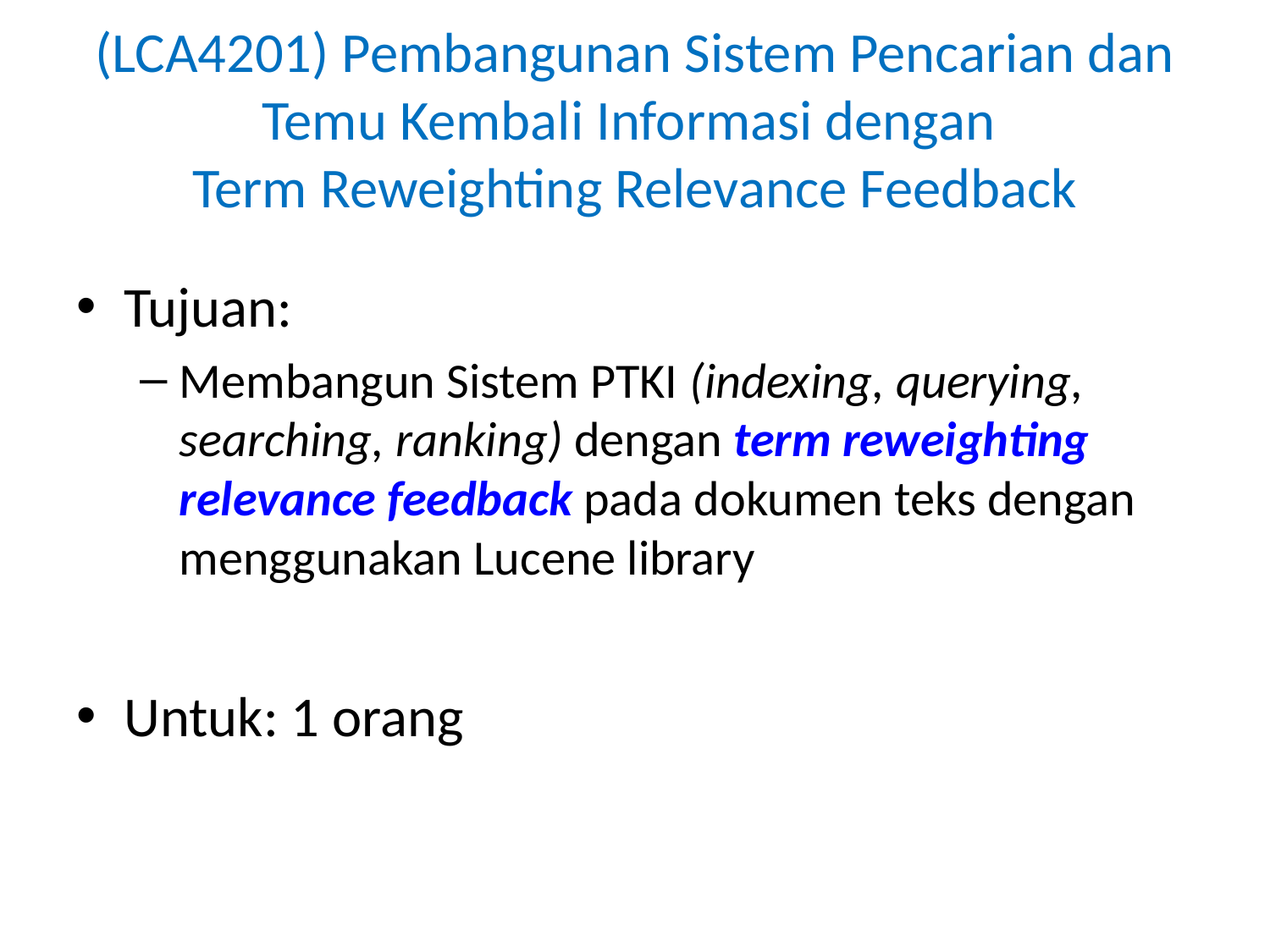

# (LCA4201) Pembangunan Sistem Pencarian dan Temu Kembali Informasi dengan Term Reweighting Relevance Feedback
Tujuan:
Membangun Sistem PTKI (indexing, querying, searching, ranking) dengan term reweighting relevance feedback pada dokumen teks dengan menggunakan Lucene library

Untuk: 1 orang